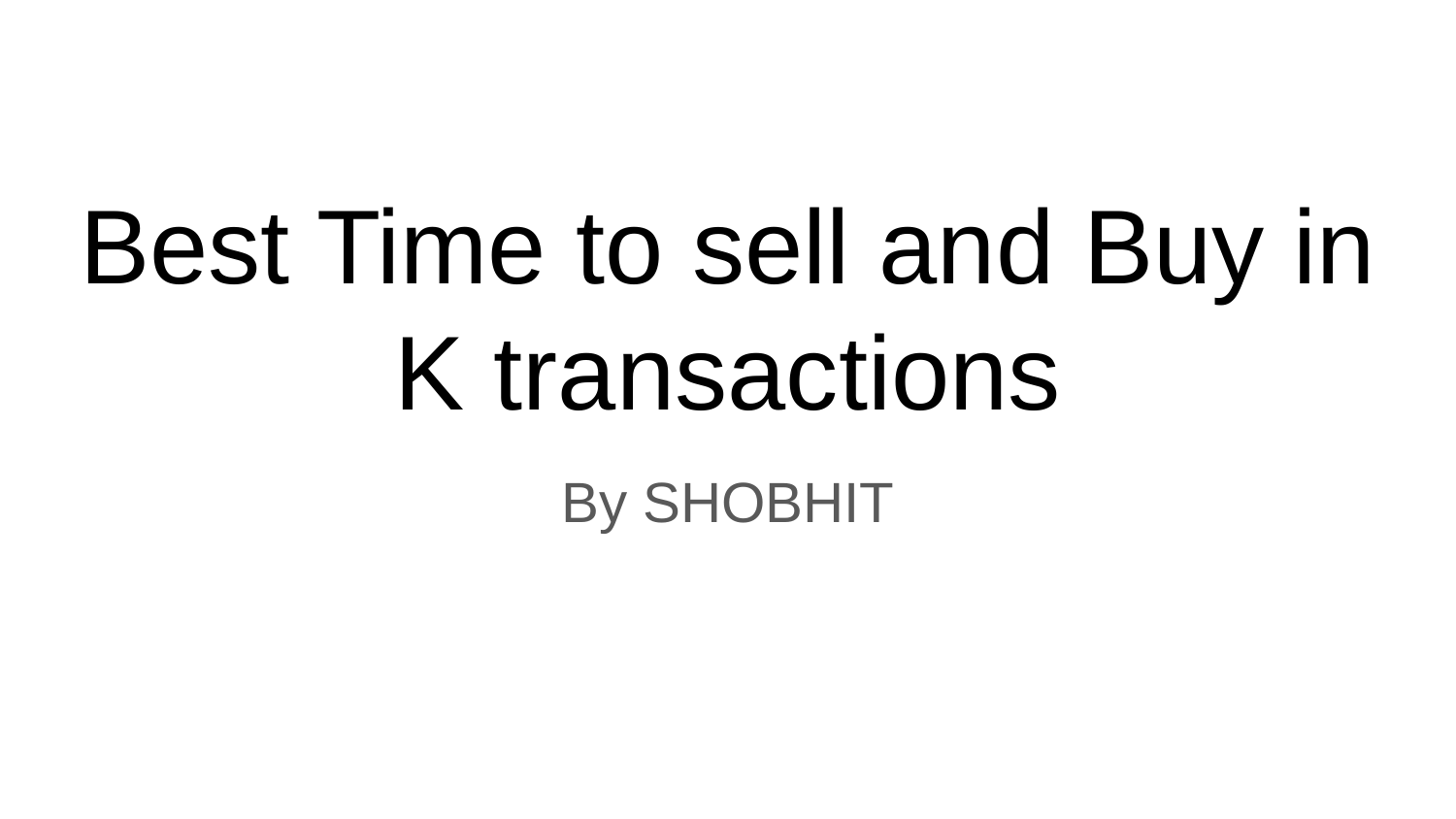

# Best Time to sell and Buy in K transactions
By SHOBHIT